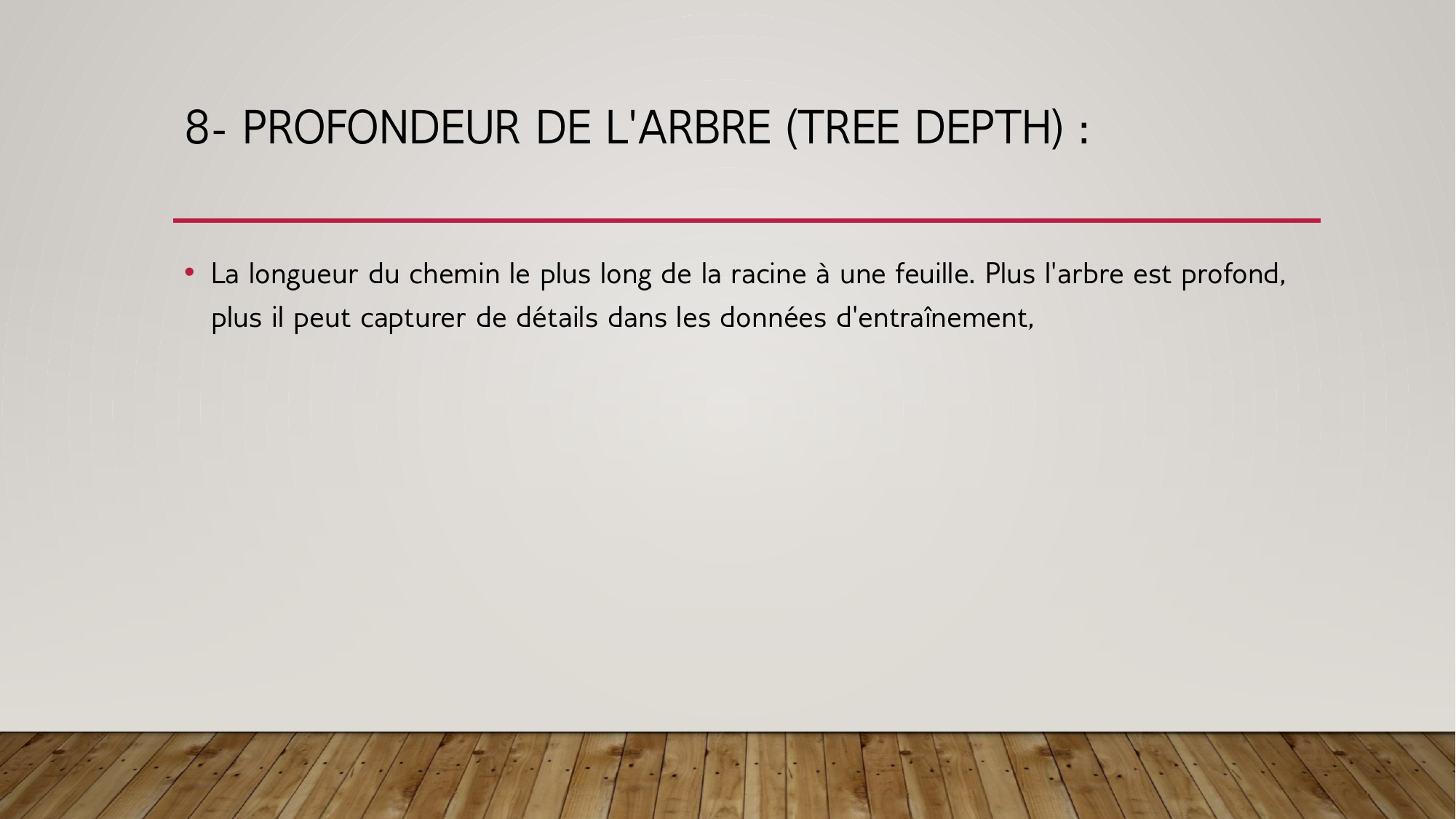

# 8- Profondeur de l'Arbre (Tree Depth) :
La longueur du chemin le plus long de la racine à une feuille. Plus l'arbre est profond, plus il peut capturer de détails dans les données d'entraînement,